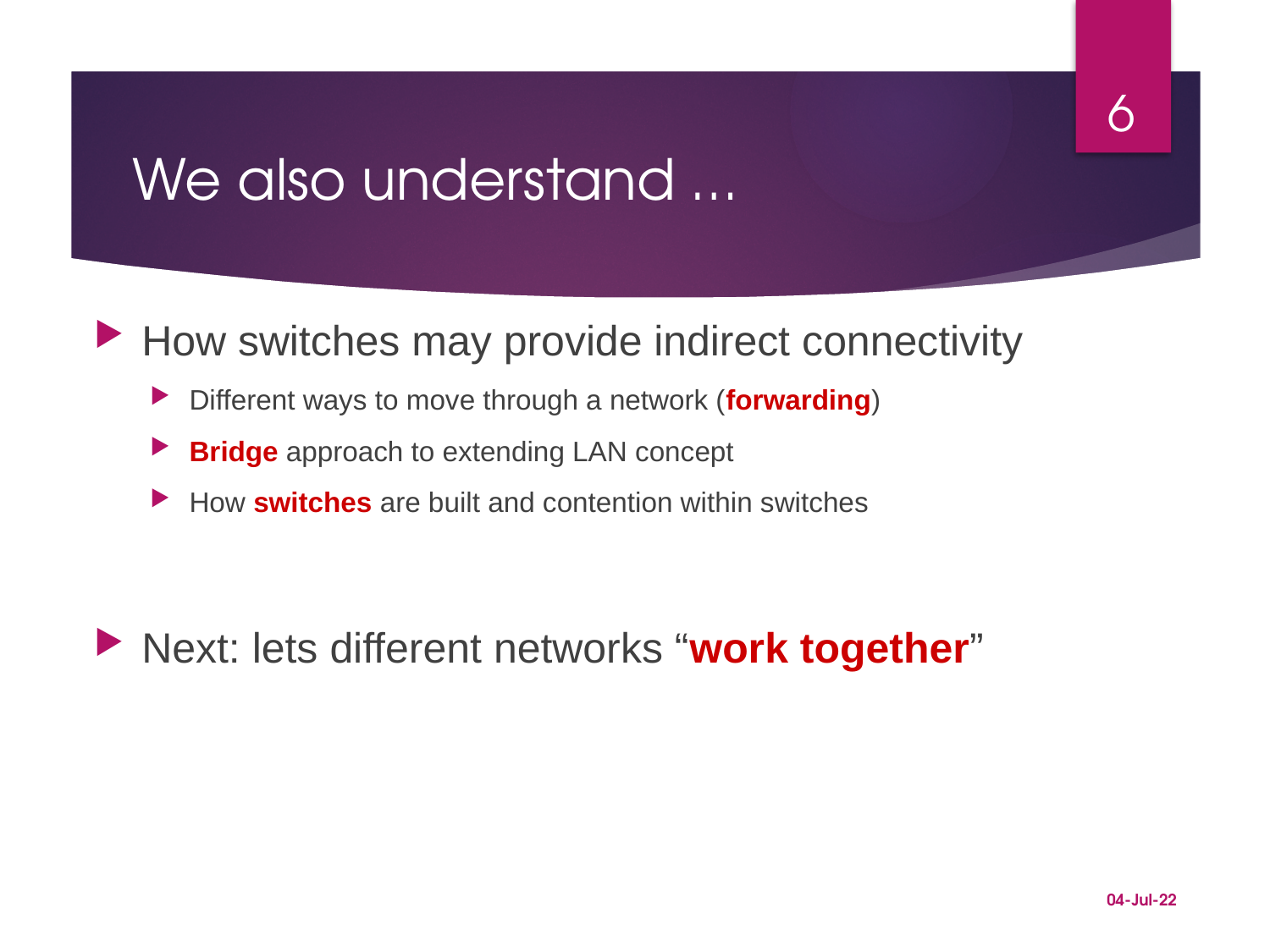

6
# We also understand …
How switches may provide indirect connectivity
Different ways to move through a network (forwarding)
Bridge approach to extending LAN concept
How switches are built and contention within switches

Next: lets different networks “work together”
04-Jul-22